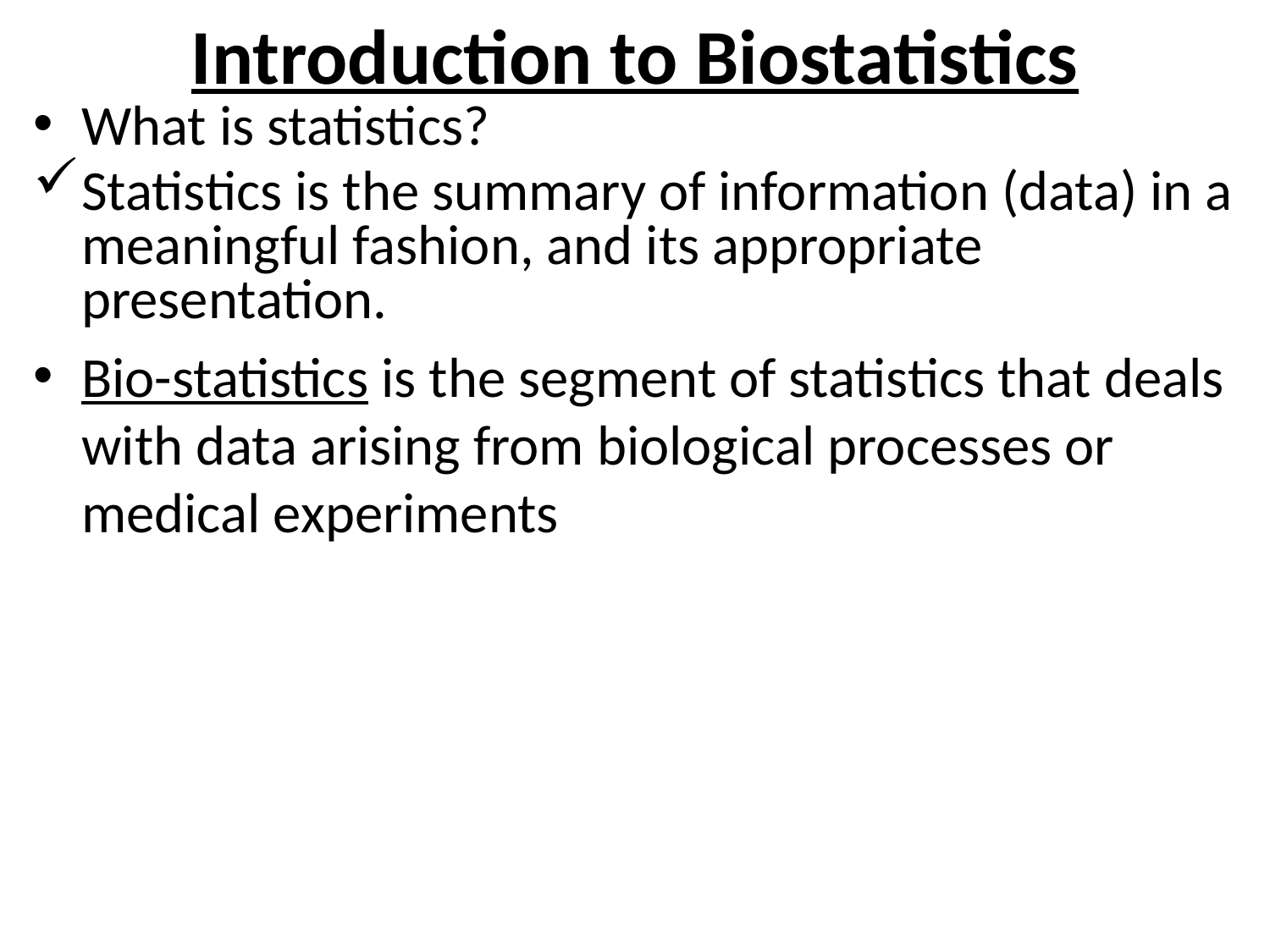

# Introduction to Biostatistics
What is statistics?
Statistics is the summary of information (data) in a meaningful fashion, and its appropriate presentation.
Bio-statistics is the segment of statistics that deals with data arising from biological processes or medical experiments